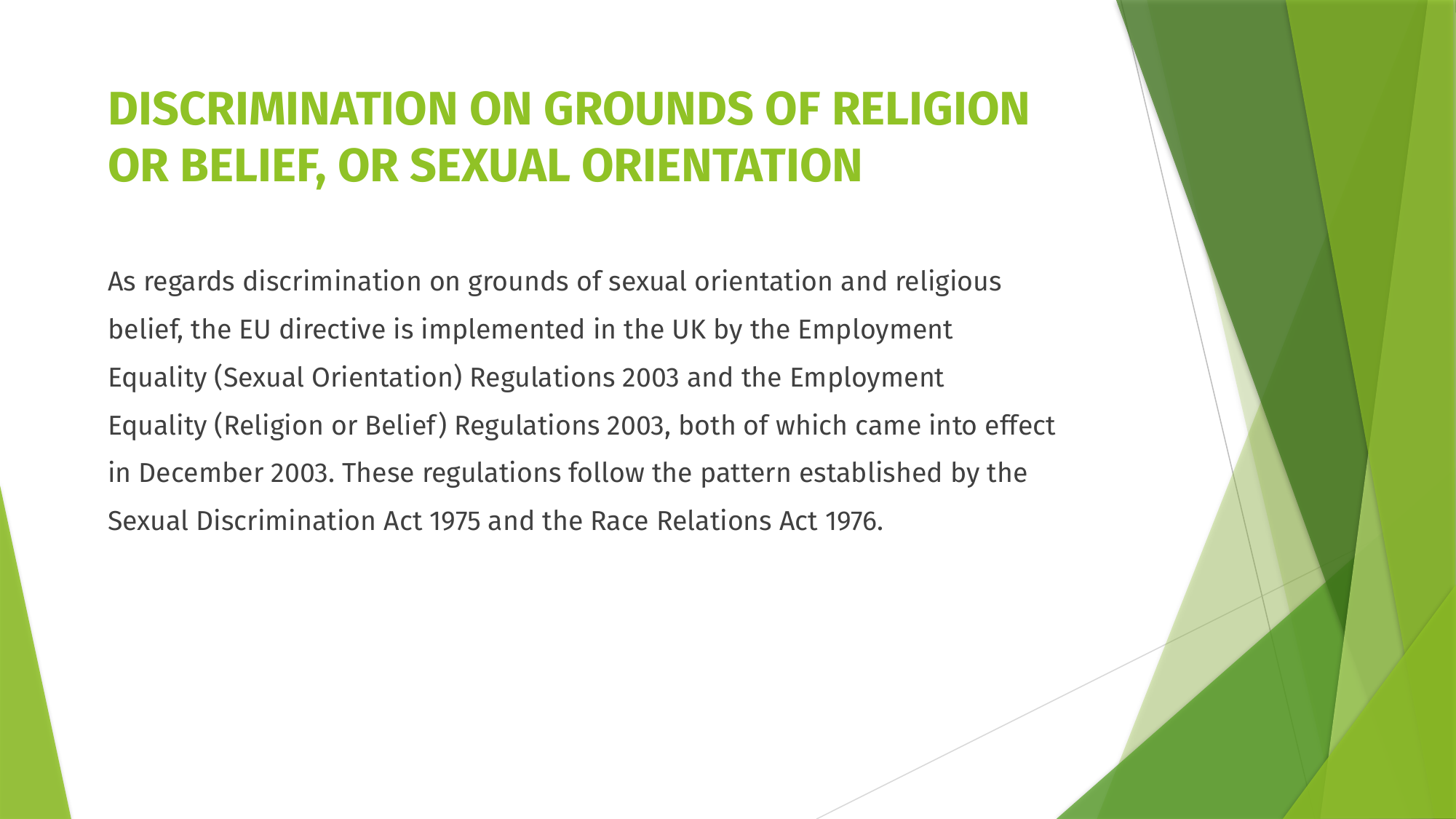

# DISCRIMINATION ON GROUNDS OF RELIGION OR BELIEF, OR SEXUAL ORIENTATION
As regards discrimination on grounds of sexual orientation and religious
belief, the EU directive is implemented in the UK by the Employment
Equality (Sexual Orientation) Regulations 2003 and the Employment
Equality (Religion or Belief) Regulations 2003, both of which came into effect
in December 2003. These regulations follow the pattern established by the
Sexual Discrimination Act 1975 and the Race Relations Act 1976.